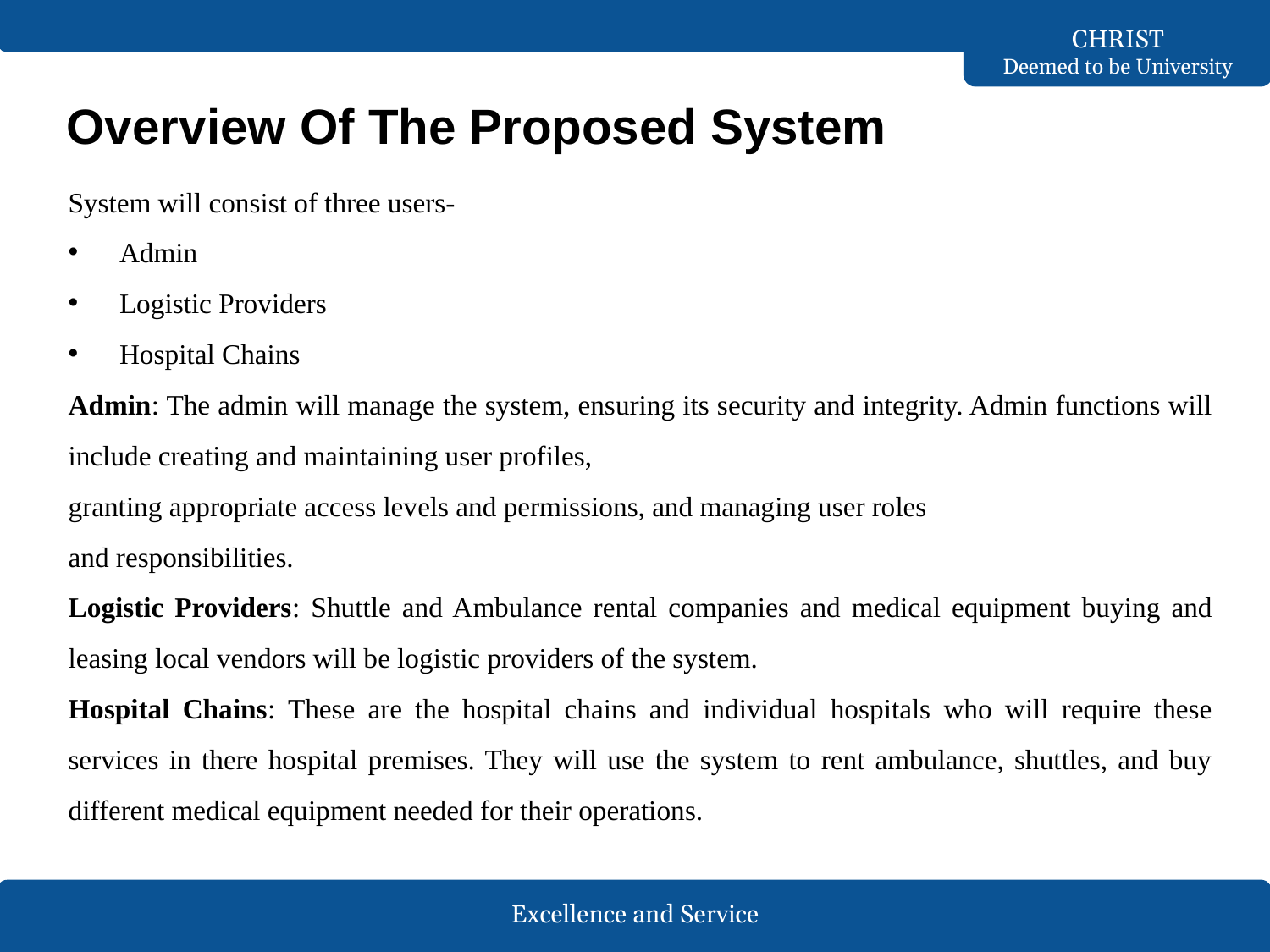

# Overview Of The Proposed System
System will consist of three users-
Admin
Logistic Providers
Hospital Chains
Admin: The admin will manage the system, ensuring its security and integrity. Admin functions will include creating and maintaining user profiles,
granting appropriate access levels and permissions, and managing user roles
and responsibilities.
Logistic Providers: Shuttle and Ambulance rental companies and medical equipment buying and leasing local vendors will be logistic providers of the system.
Hospital Chains: These are the hospital chains and individual hospitals who will require these services in there hospital premises. They will use the system to rent ambulance, shuttles, and buy different medical equipment needed for their operations.